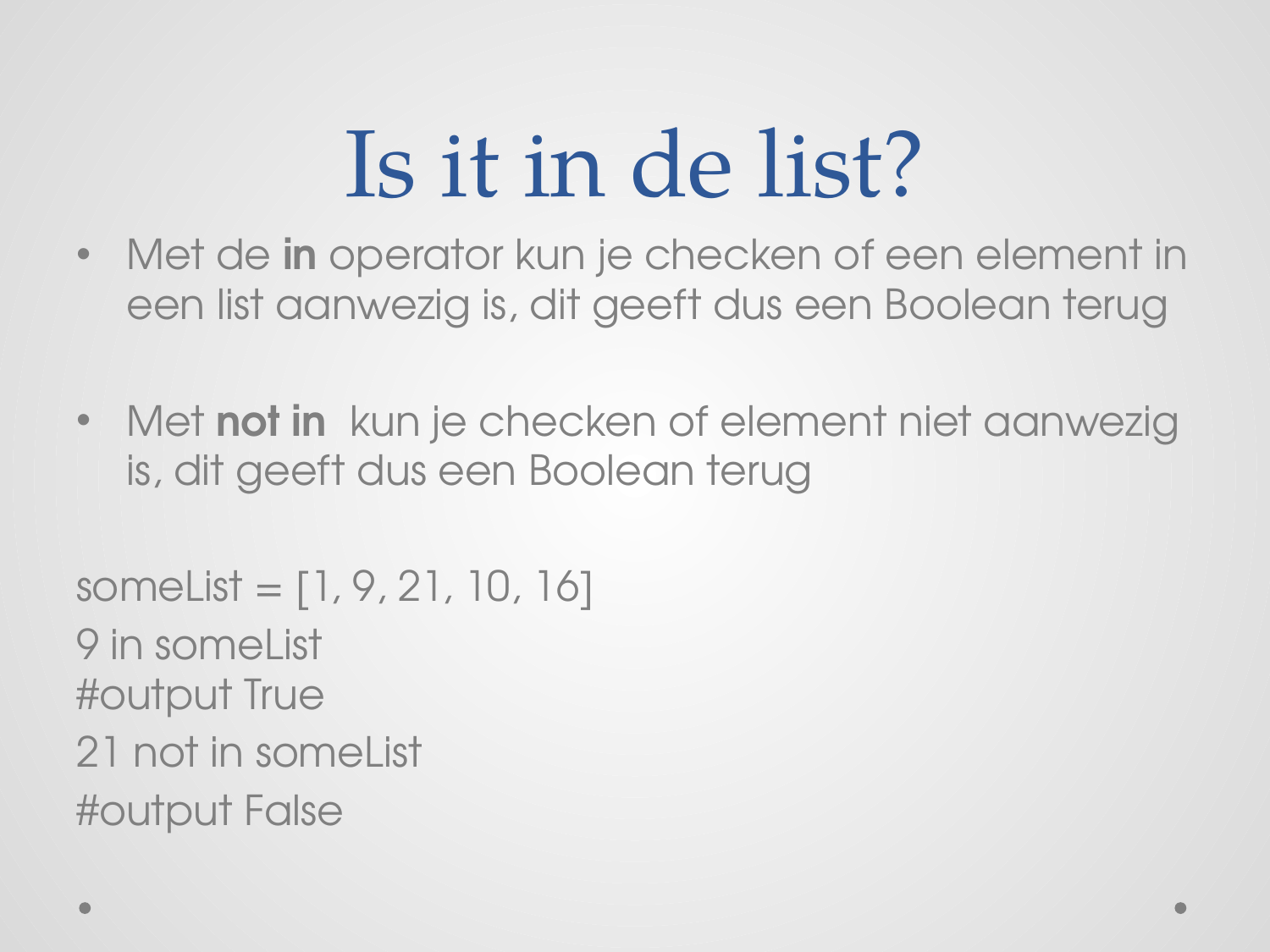

# Is it in de list?
Met de in operator kun je checken of een element in een list aanwezig is, dit geeft dus een Boolean terug

Met not in  kun je checken of element niet aanwezig is, dit geeft dus een Boolean terug

someList = [1, 9, 21, 10, 16]
9 in someList
#output True
21 not in someList
#output False